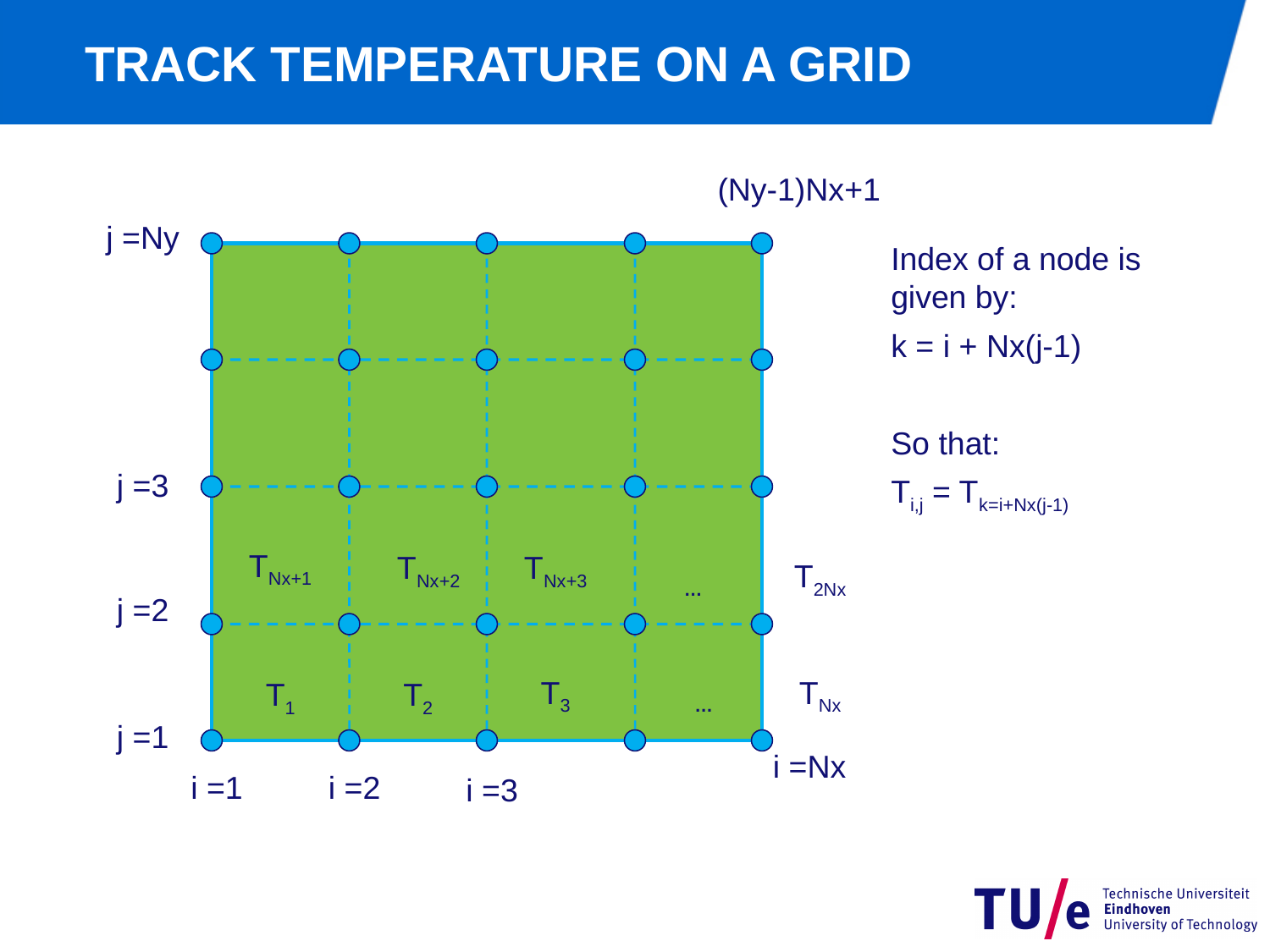

# TRACK TEMPERATURE ON A GRID
(Ny-1)Nx+1
j =Ny

Index of a node is given by:
k = i + Nx(j-1)

So that:
Ti,j = Tk=i+Nx(j-1)

j =3

TNx+1
TNx+2
TNx+3
…
T2Nx
j =2

T3
…
TNx
T1
T2
j =1

i =Nx
i =1
i =2
i =3